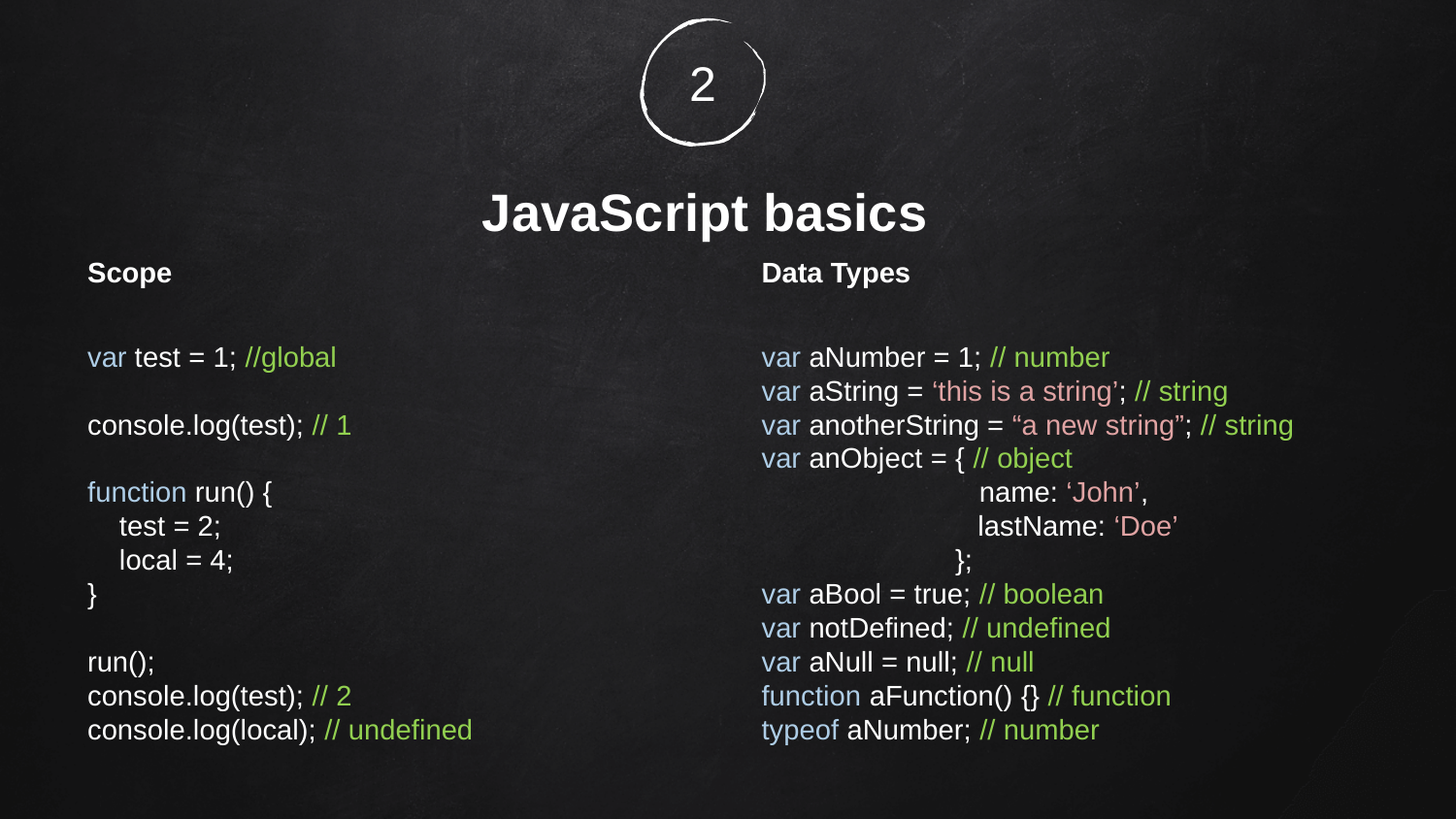

2
JavaScript basics
Scope
Data Types
var test = 1; //global
console.log(test); // 1
function run() {
    test = 2;
    local = 4;
}
run();
console.log(test); // 2
console.log(local); // undefined
var aNumber = 1; // number
var aString = ‘this is a string’; // string
var anotherString = “a new string”; // string
var anObject = { // object
	         name: ‘John’,
                           lastName: ‘Doe’
	      };
var aBool = true; // boolean
var notDefined; // undefined
var aNull = null; // null
function aFunction() {} // function
typeof aNumber; // number